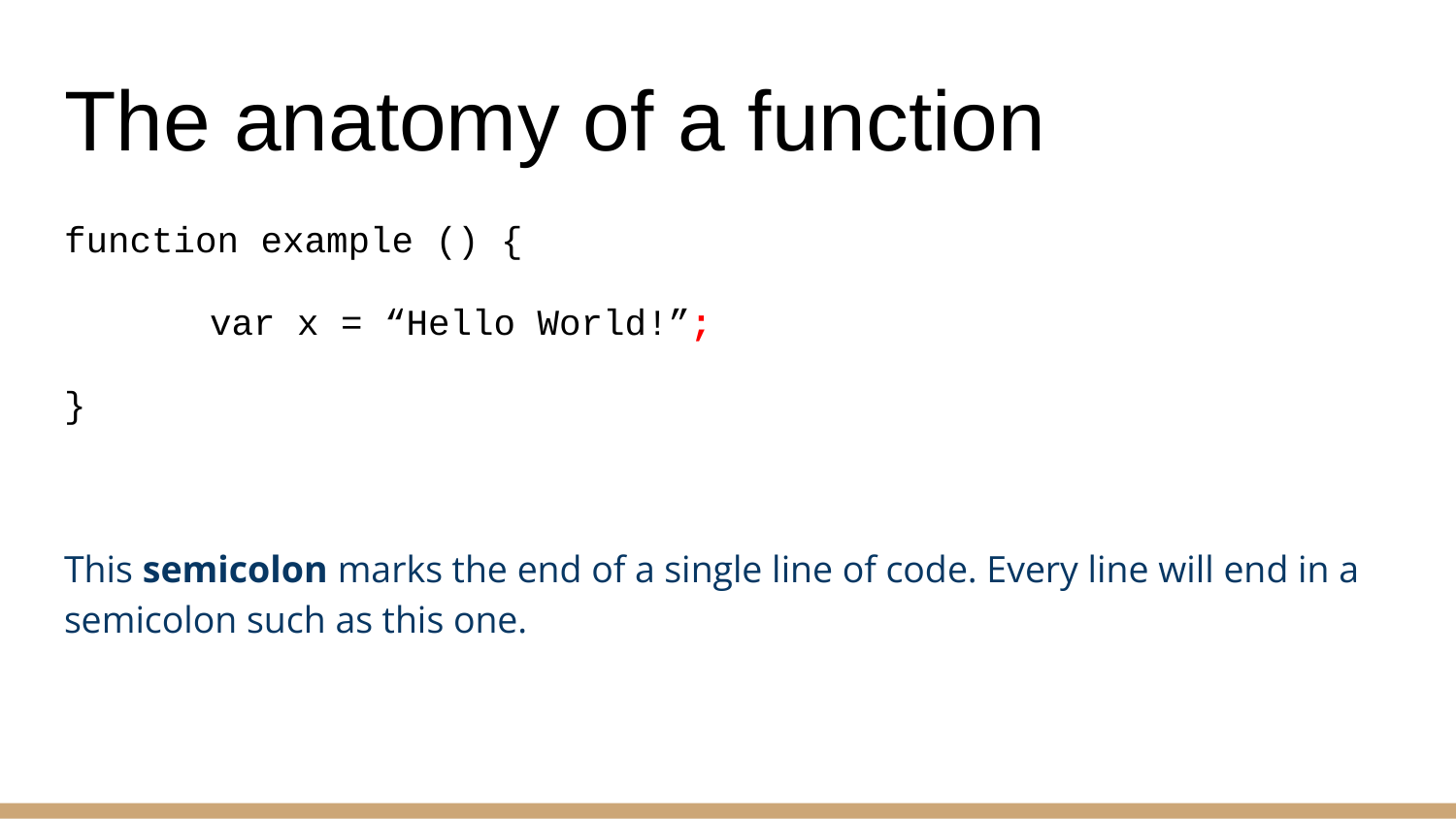

# The anatomy of a function
function example () {
	var x = “Hello World!”;
}

This semicolon marks the end of a single line of code. Every line will end in a semicolon such as this one.